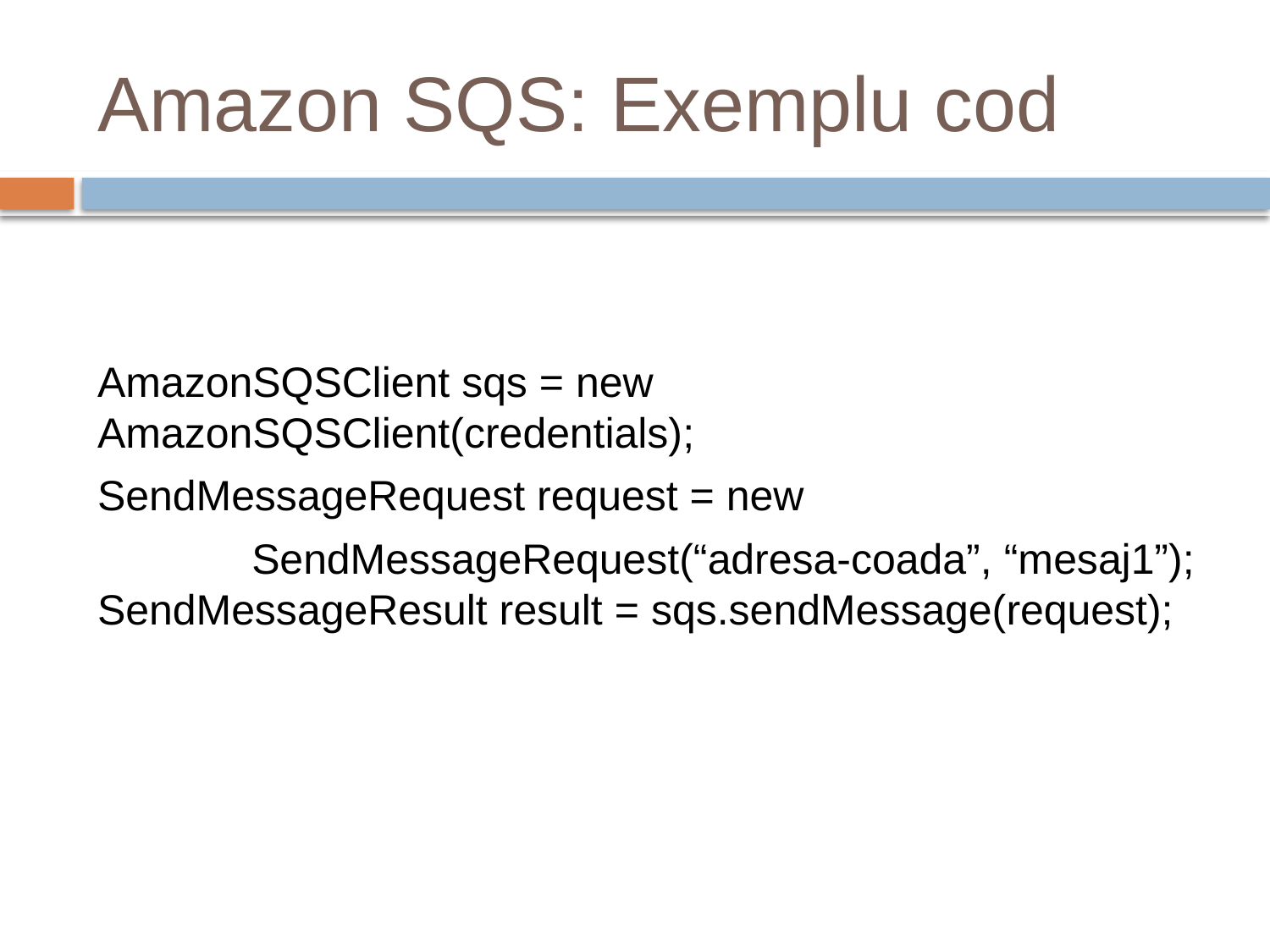

# Amazon SQS: Exemplu cod

AmazonSQSClient sqs = new AmazonSQSClient(credentials);
SendMessageRequest request = new
             SendMessageRequest(“adresa-coada”, “mesaj1”); SendMessageResult result = sqs.sendMessage(request);